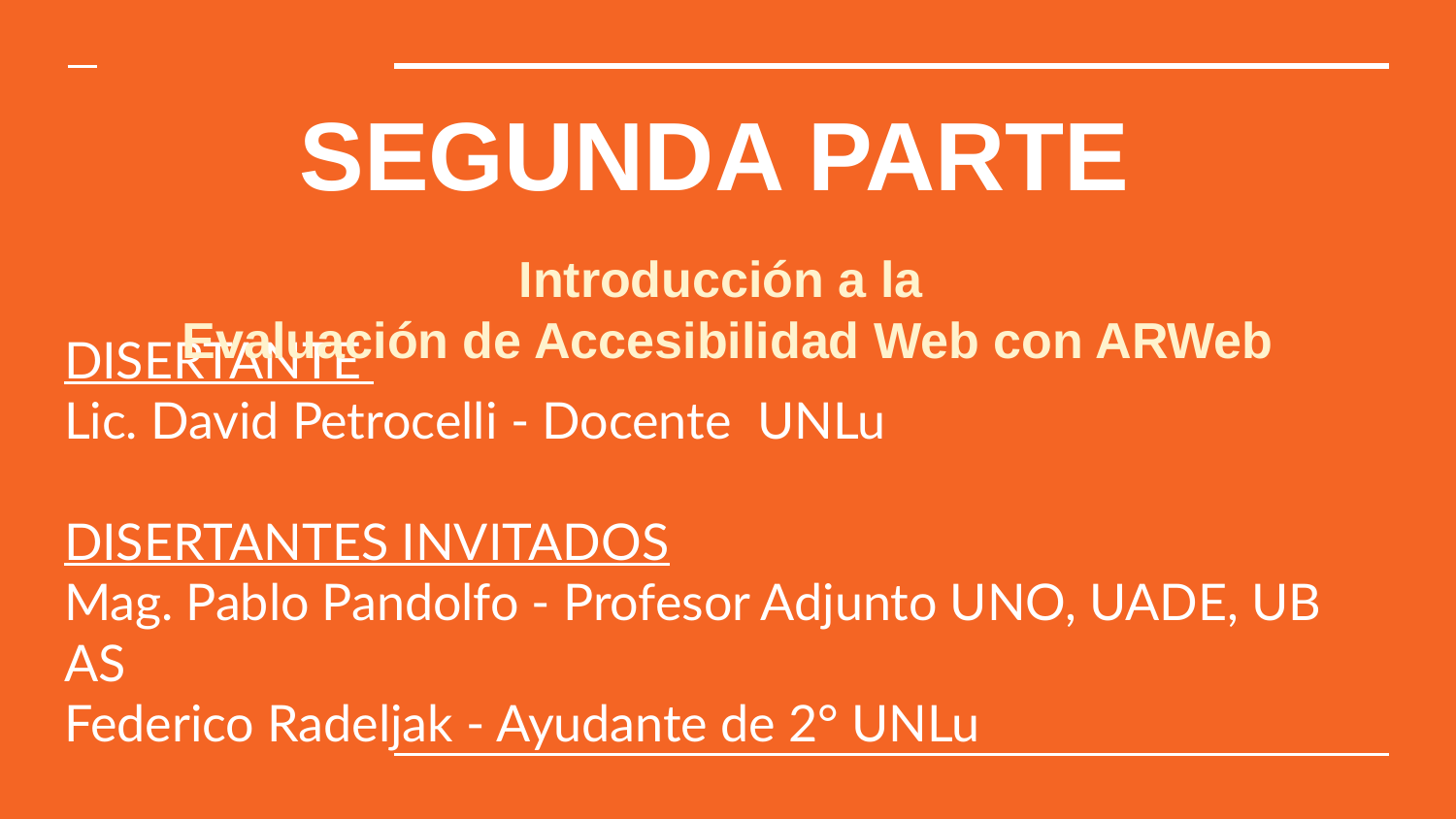

# SEGUNDA PARTE
Introducción a la
Evaluación de Accesibilidad Web con ARWeb
DISERTANTE
Lic. David Petrocelli - Docente  UNLu

DISERTANTES INVITADOS
Mag. Pablo Pandolfo - Profesor Adjunto UNO, UADE, UB AS
Federico Radeljak - Ayudante de 2° UNLu